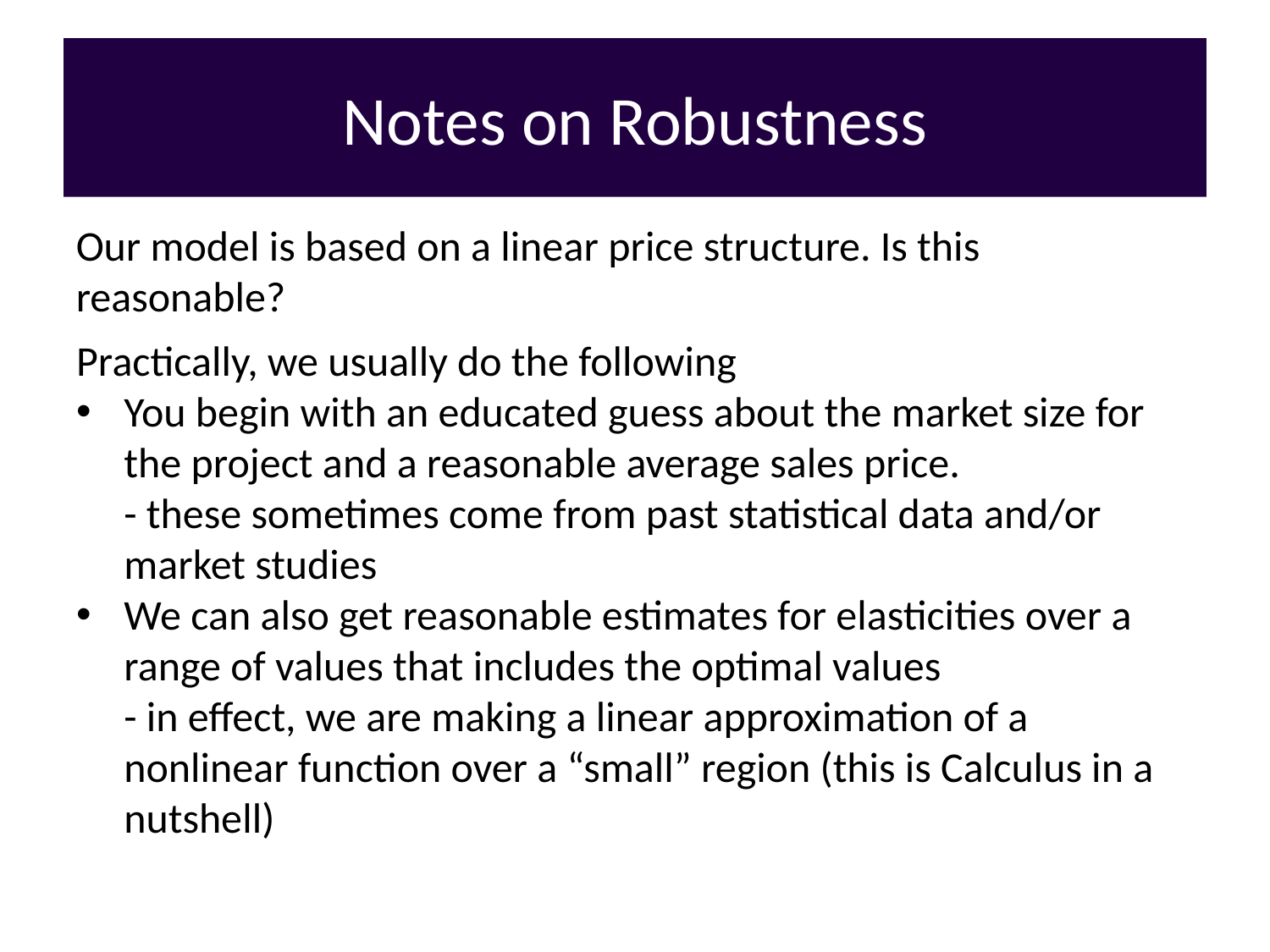

# Notes on Robustness
Our model is based on a linear price structure. Is this reasonable?
Practically, we usually do the following
You begin with an educated guess about the market size for the project and a reasonable average sales price.
- these sometimes come from past statistical data and/or market studies
We can also get reasonable estimates for elasticities over a range of values that includes the optimal values
- in effect, we are making a linear approximation of a nonlinear function over a “small” region (this is Calculus in a nutshell)